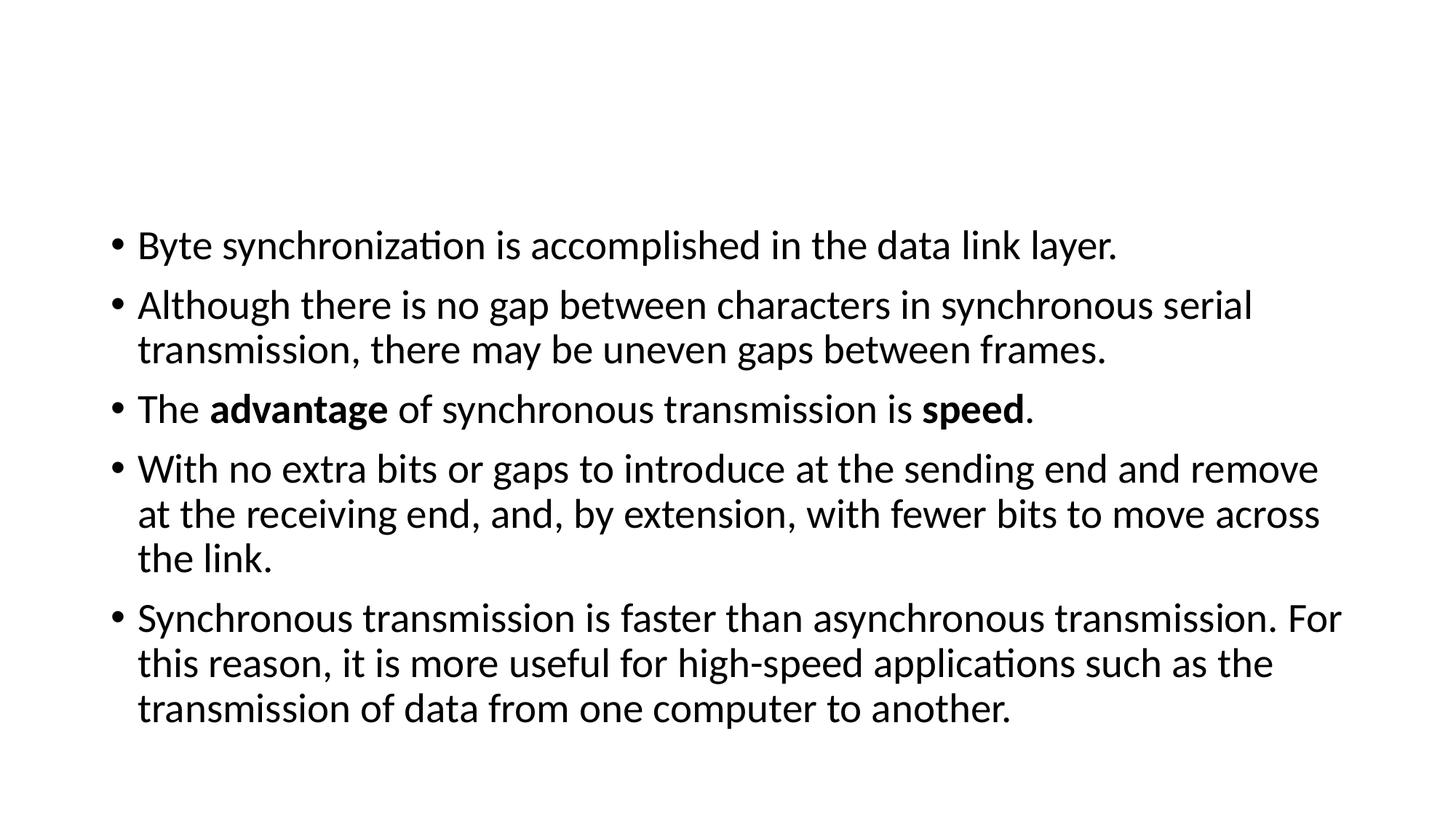

#
Byte synchronization is accomplished in the data link layer.
Although there is no gap between characters in synchronous serial transmission, there may be uneven gaps between frames.
The advantage of synchronous transmission is speed.
With no extra bits or gaps to introduce at the sending end and remove at the receiving end, and, by extension, with fewer bits to move across the link.
Synchronous transmission is faster than asynchronous transmission. For this reason, it is more useful for high-speed applications such as the transmission of data from one computer to another.